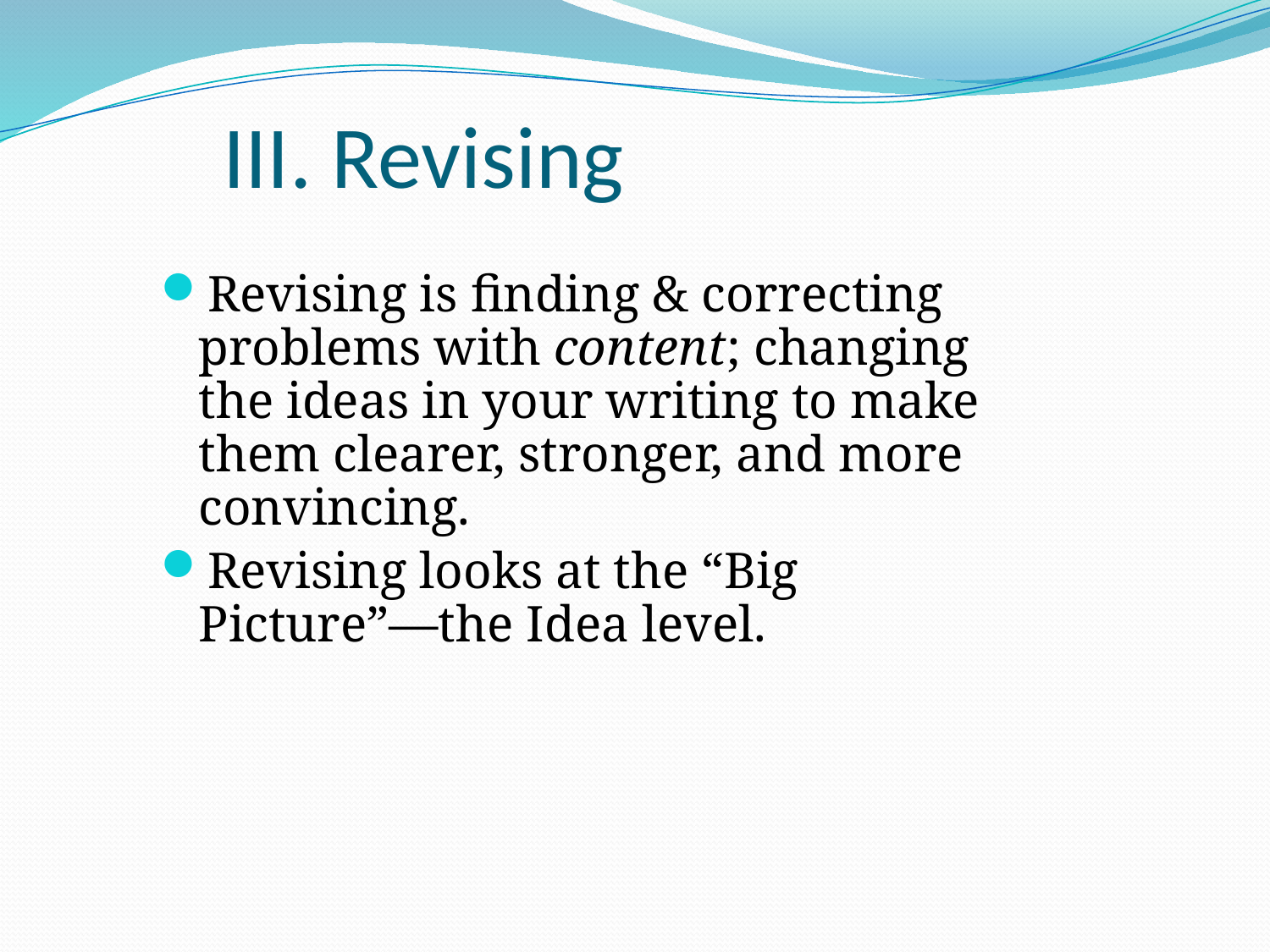

# III. Revising
Revising is finding & correcting problems with content; changing the ideas in your writing to make them clearer, stronger, and more convincing.
Revising looks at the “Big Picture”—the Idea level.